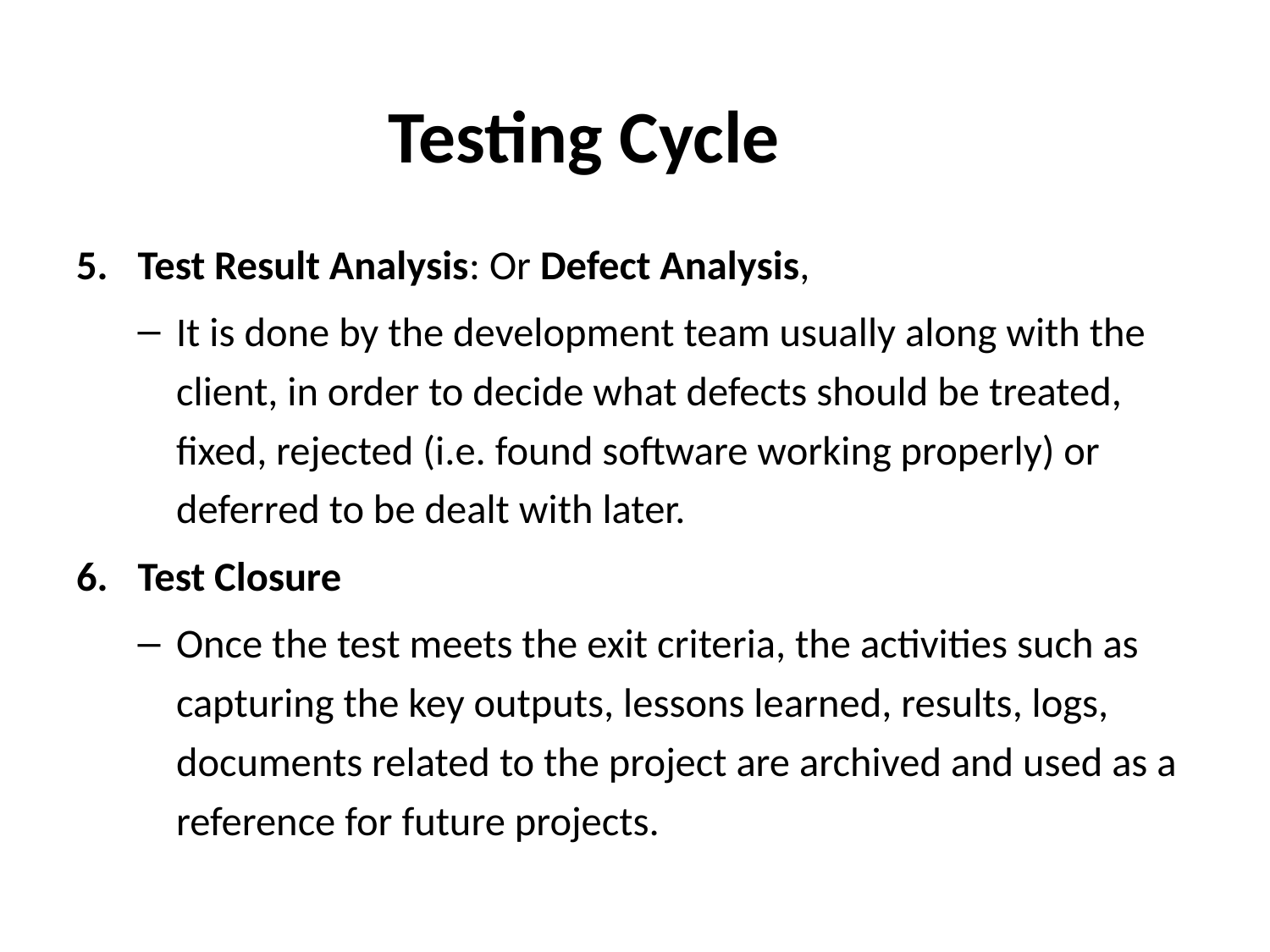

# Testing Cycle
Test Result Analysis: Or Defect Analysis,
It is done by the development team usually along with the client, in order to decide what defects should be treated, fixed, rejected (i.e. found software working properly) or deferred to be dealt with later.
Test Closure
Once the test meets the exit criteria, the activities such as capturing the key outputs, lessons learned, results, logs, documents related to the project are archived and used as a reference for future projects.